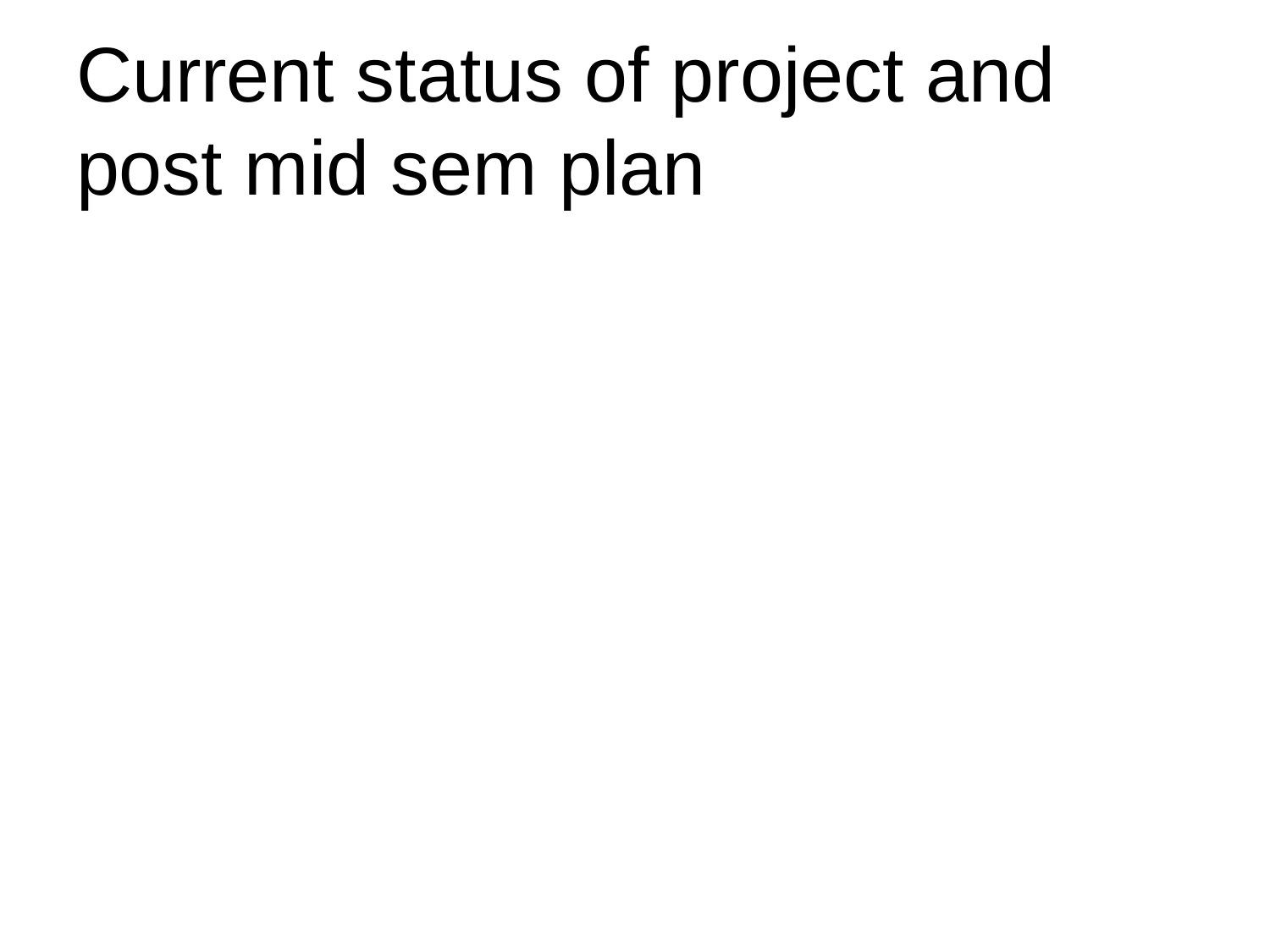

# Current status of project and post mid sem plan